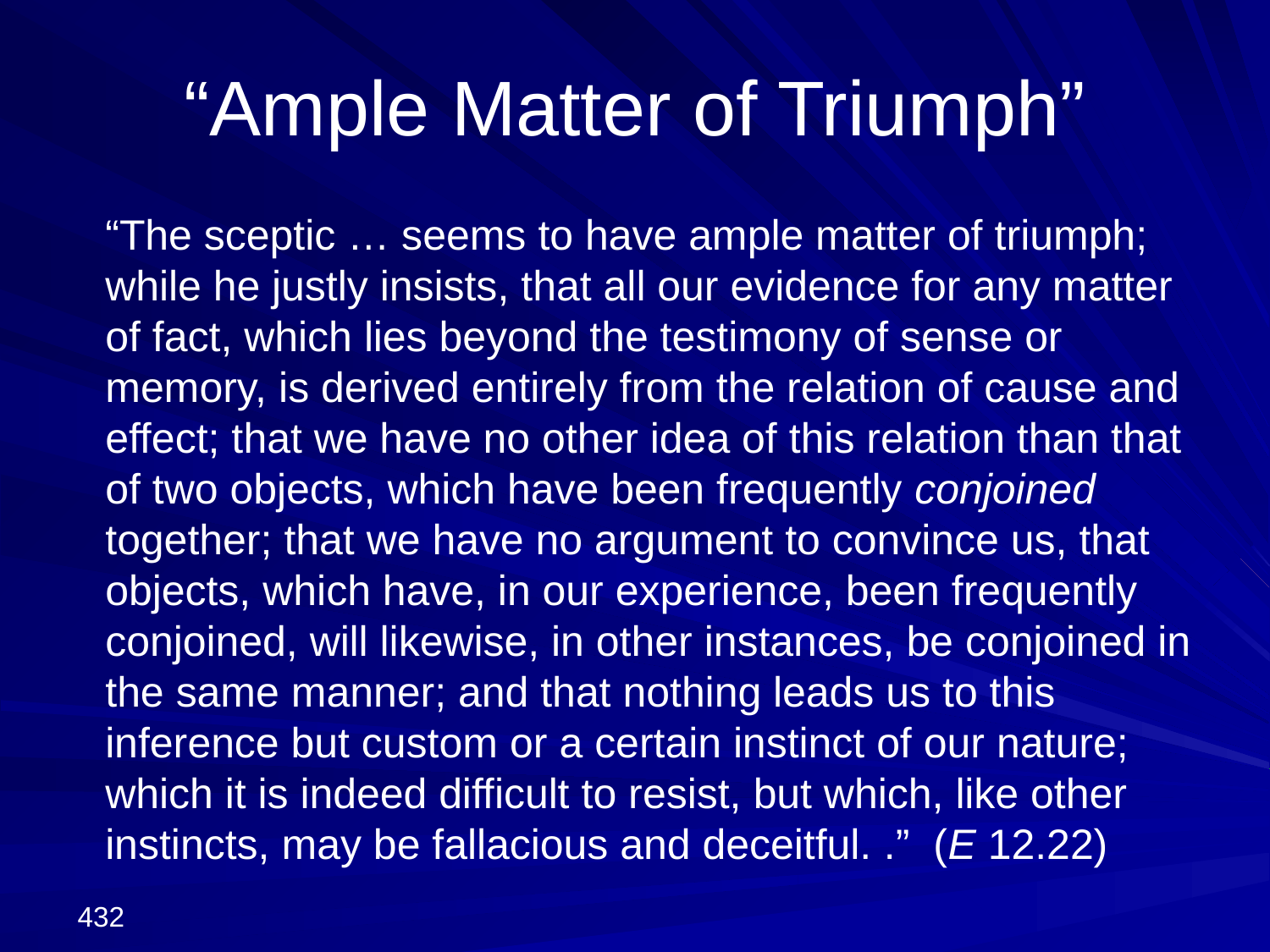

“Ample Matter of Triumph”
	“The sceptic … seems to have ample matter of triumph; while he justly insists, that all our evidence for any matter of fact, which lies beyond the testimony of sense or memory, is derived entirely from the relation of cause and effect; that we have no other idea of this relation than that of two objects, which have been frequently conjoined together; that we have no argument to convince us, that objects, which have, in our experience, been frequently conjoined, will likewise, in other instances, be conjoined in the same manner; and that nothing leads us to this inference but custom or a certain instinct of our nature; which it is indeed difficult to resist, but which, like other instincts, may be fallacious and deceitful. .”  (E 12.22)
432